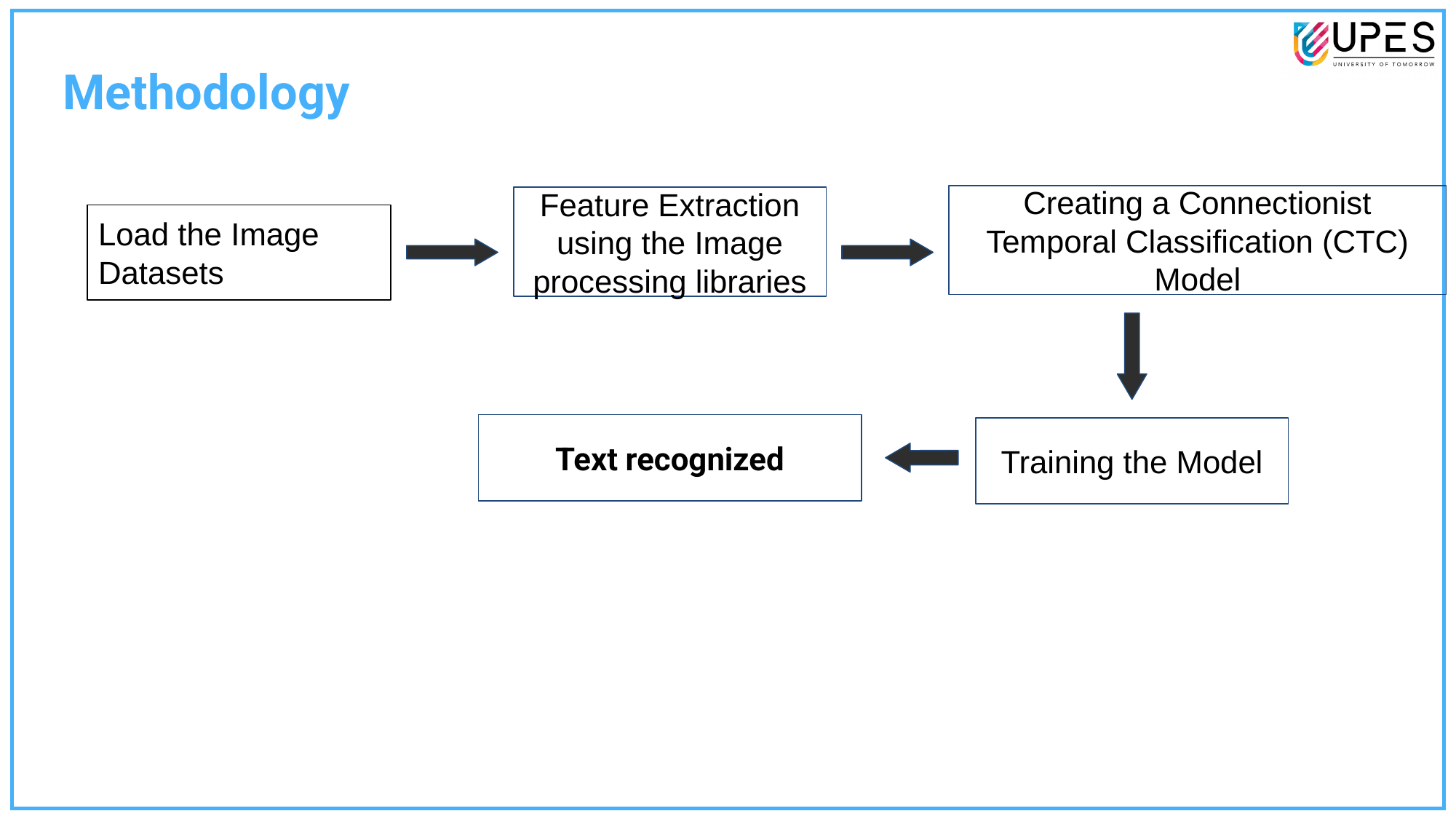

Methodology
Creating a Connectionist Temporal Classification (CTC) Model
Feature Extraction using the Image processing libraries
Load the Image Datasets

Text recognized
Training the Model